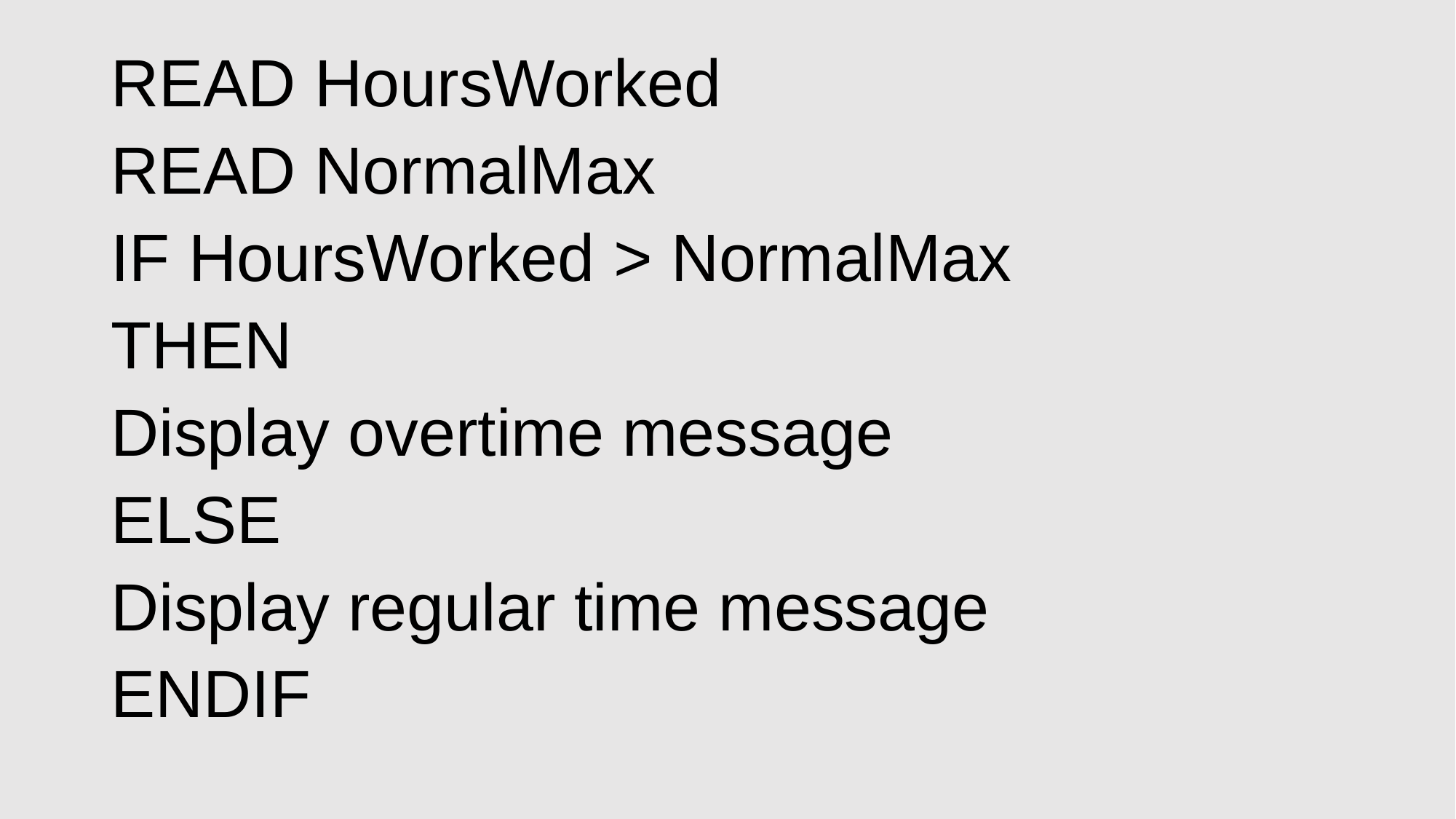

READ HoursWorked
READ NormalMax
IF HoursWorked > NormalMax
THEN
Display overtime message
ELSE
Display regular time message
ENDIF